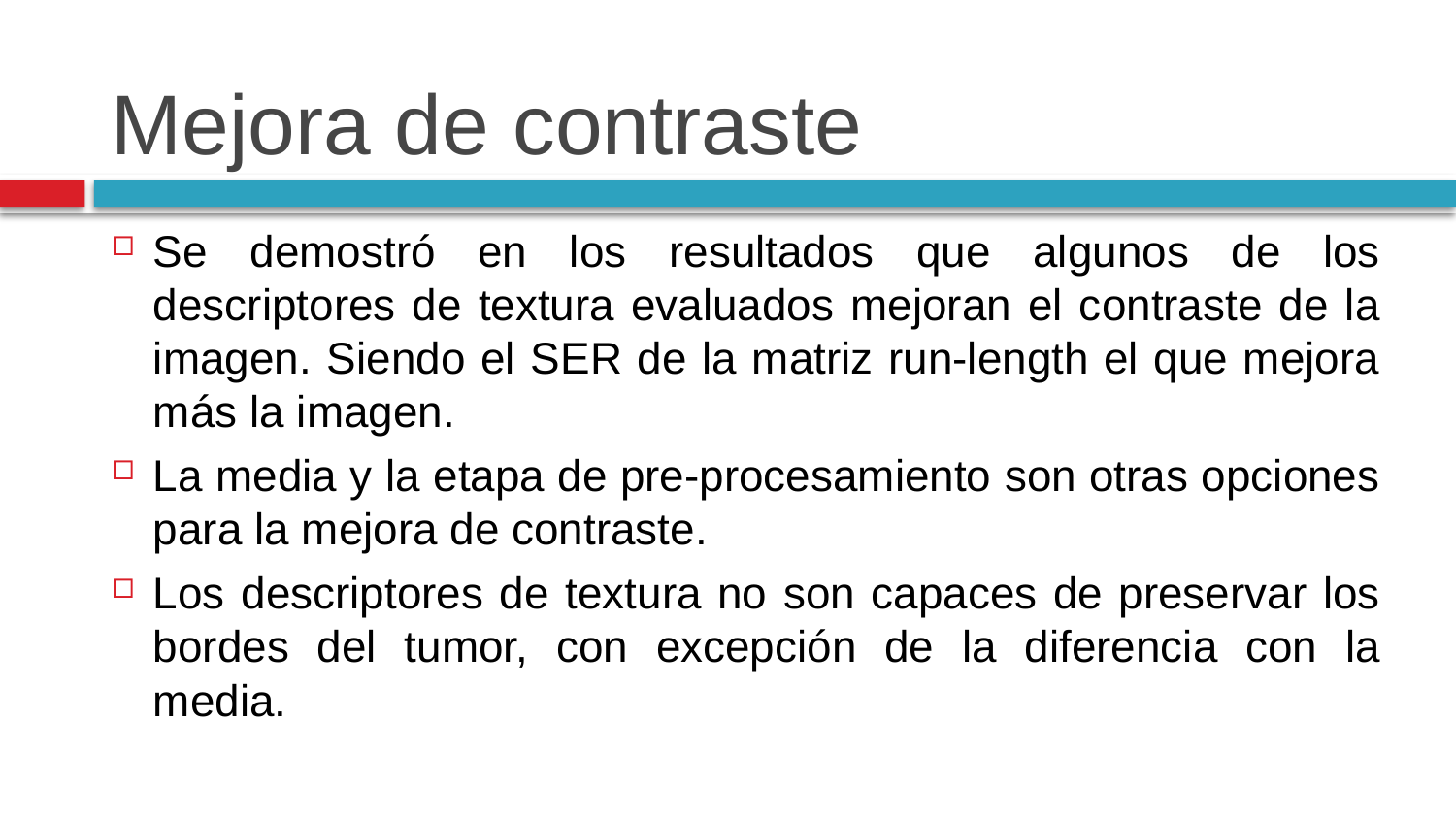

# Mejora de contraste
Se demostró en los resultados que algunos de los descriptores de textura evaluados mejoran el contraste de la imagen. Siendo el SER de la matriz run-length el que mejora más la imagen.
La media y la etapa de pre-procesamiento son otras opciones para la mejora de contraste.
Los descriptores de textura no son capaces de preservar los bordes del tumor, con excepción de la diferencia con la media.